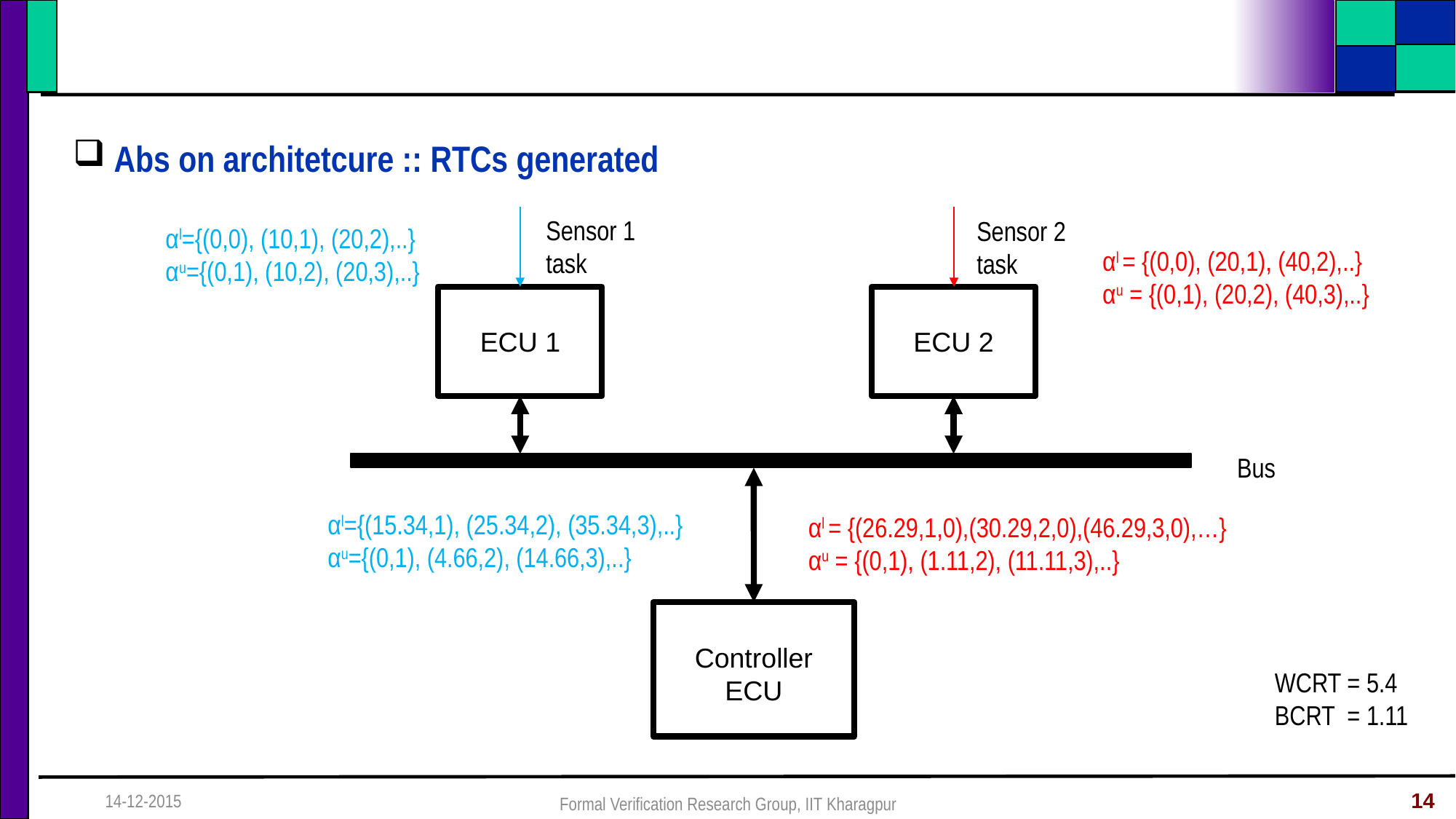

#
Abs on architetcure :: RTCs generated
Sensor 1
task
Sensor 2
task
αl={(0,0), (10,1), (20,2),..}
αu={(0,1), (10,2), (20,3),..}
αl = {(0,0), (20,1), (40,2),..}
αu = {(0,1), (20,2), (40,3),..}

ECU 1

ECU 2
Bus

αl={(15.34,1), (25.34,2), (35.34,3),..}
αu={(0,1), (4.66,2), (14.66,3),..}
αl = {(26.29,1,0),(30.29,2,0),(46.29,3,0),…}
αu = {(0,1), (1.11,2), (11.11,3),..}

Controller ECU
WCRT = 5.4
BCRT  = 1.11
14-12-2015
Formal Verification Research Group, IIT Kharagpur
14